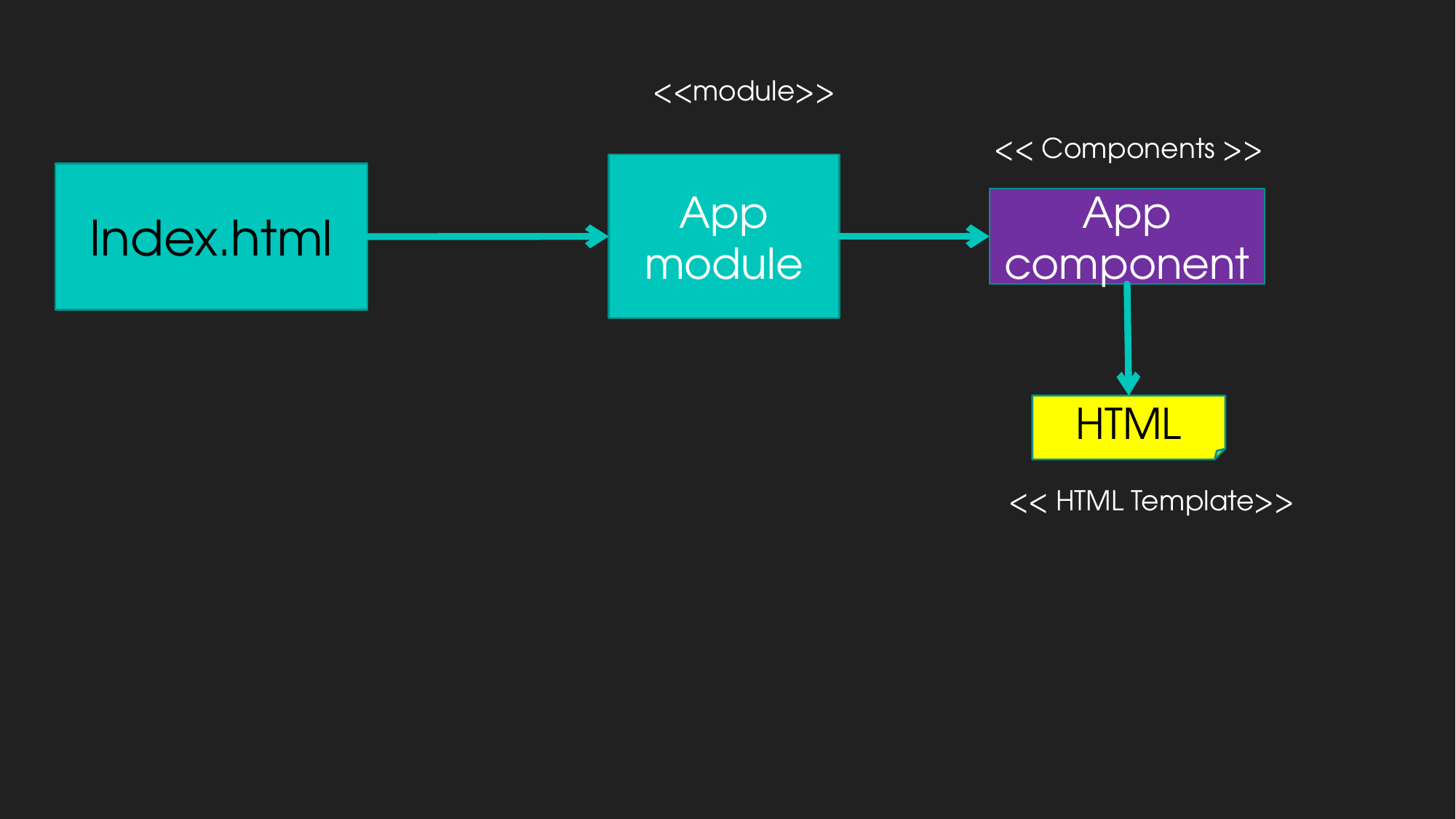

<<module>>
<< Components >>
App module
Index.html
App component
HTML
<< HTML Template>>